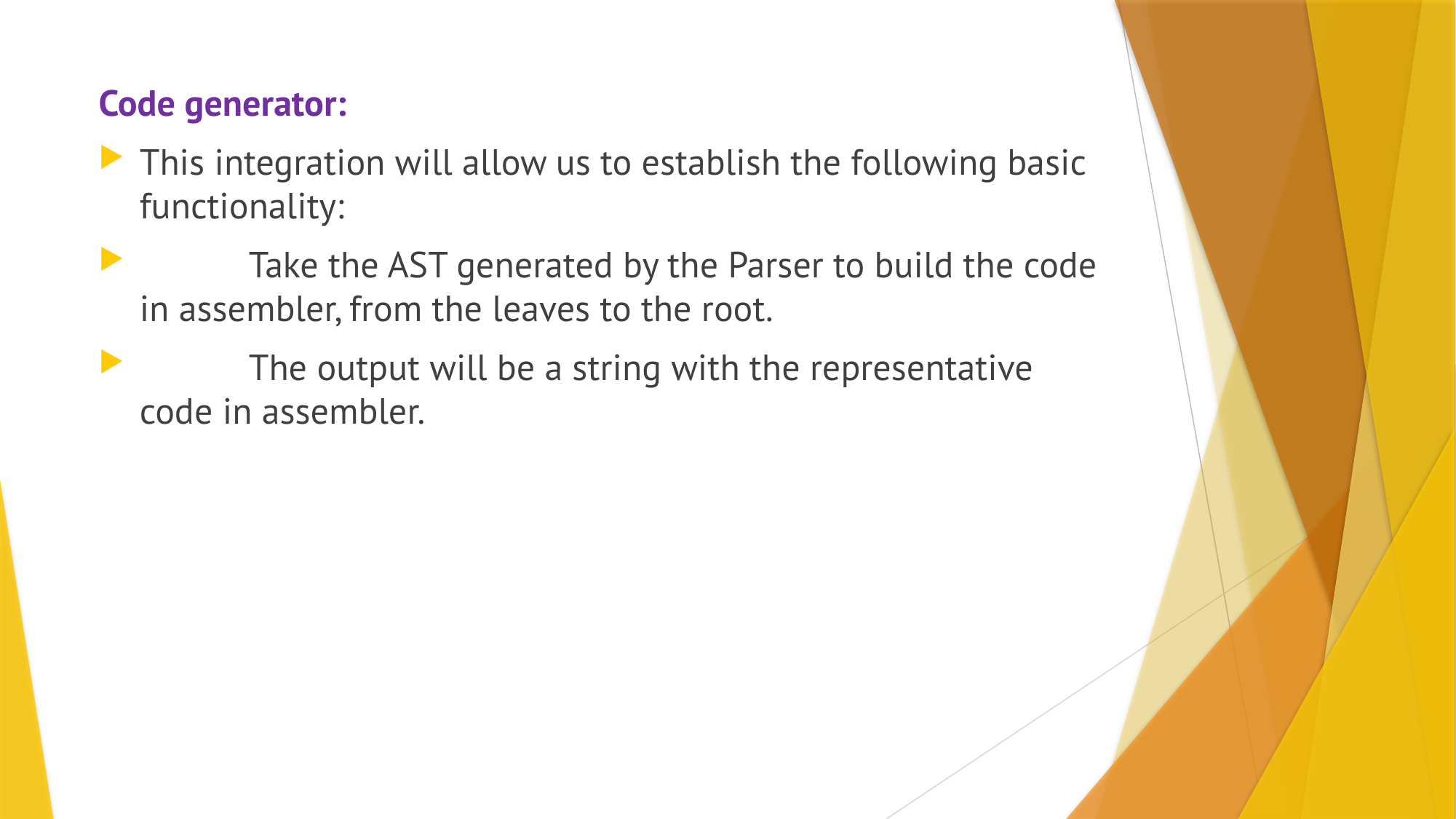

Code generator:
This integration will allow us to establish the following basic functionality:
 	Take the AST generated by the Parser to build the code in assembler, from the leaves to the root.
 	The output will be a string with the representative code in assembler.